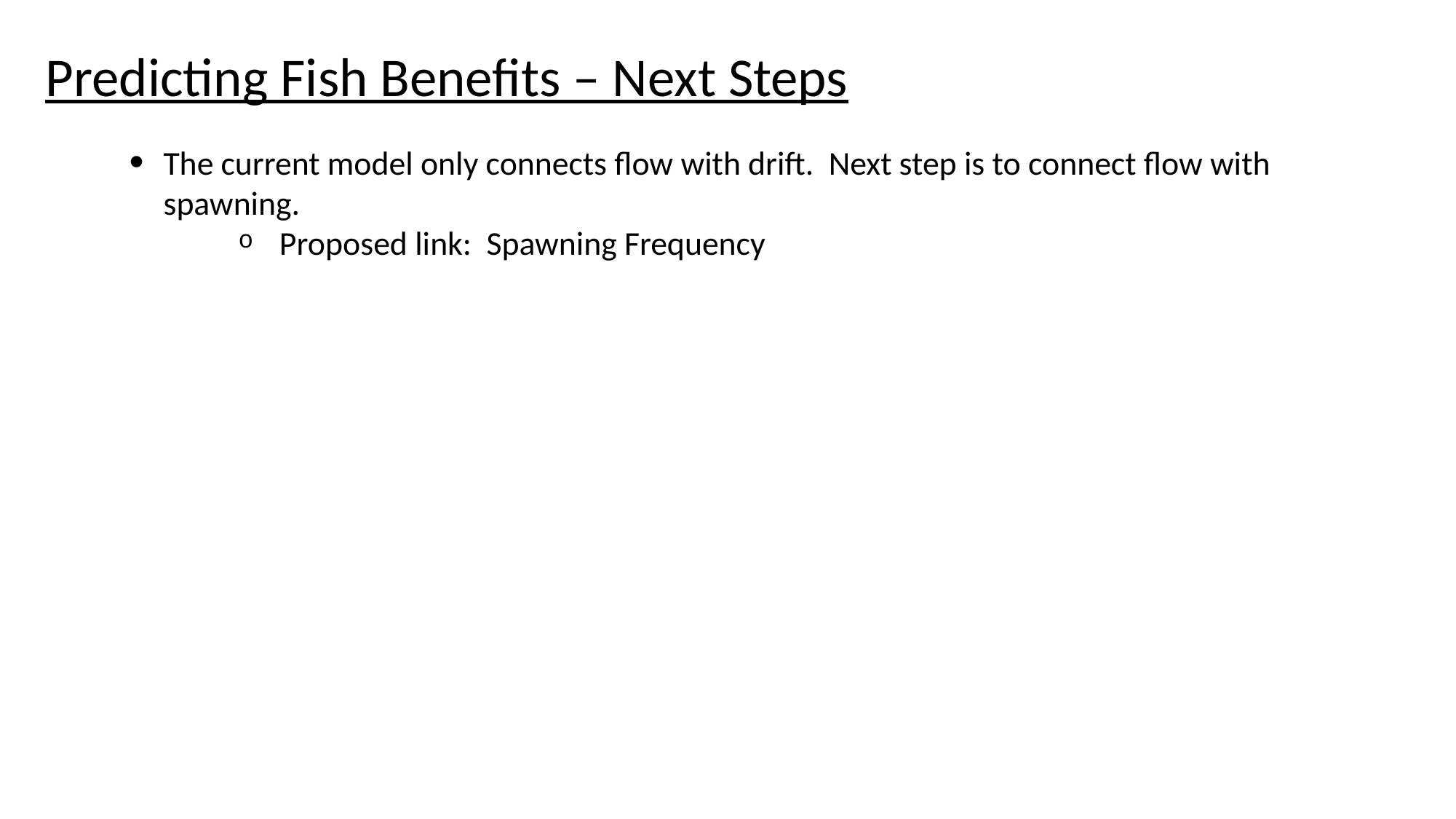

Predicting Fish Benefits – Next Steps
The current model only connects flow with drift.  Next step is to connect flow with spawning.
Proposed link:  Spawning Frequency